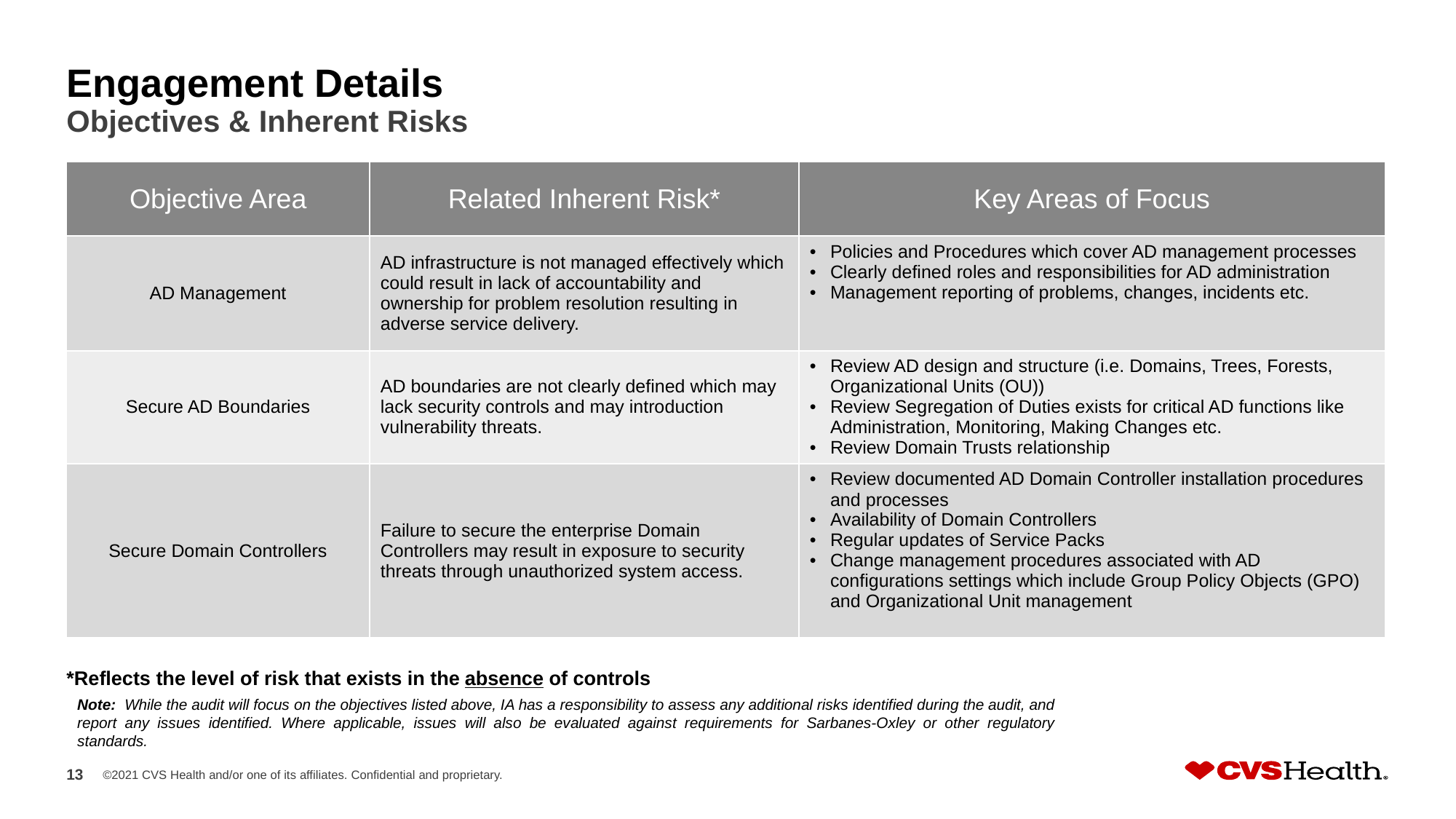

# Engagement Details Objectives & Inherent Risks
| Objective Area | Related Inherent Risk\* | Key Areas of Focus |
| --- | --- | --- |
| AD Management | AD infrastructure is not managed effectively which could result in lack of accountability and ownership for problem resolution resulting in adverse service delivery. | Policies and Procedures which cover AD management processes Clearly defined roles and responsibilities for AD administration Management reporting of problems, changes, incidents etc. |
| Secure AD Boundaries | AD boundaries are not clearly defined which may lack security controls and may introduction vulnerability threats. | Review AD design and structure (i.e. Domains, Trees, Forests, Organizational Units (OU)) Review Segregation of Duties exists for critical AD functions like Administration, Monitoring, Making Changes etc. Review Domain Trusts relationship |
| Secure Domain Controllers | Failure to secure the enterprise Domain Controllers may result in exposure to security threats through unauthorized system access. | Review documented AD Domain Controller installation procedures and processes Availability of Domain Controllers Regular updates of Service Packs Change management procedures associated with AD configurations settings which include Group Policy Objects (GPO) and Organizational Unit management |
*Reflects the level of risk that exists in the absence of controls
Note:  While the audit will focus on the objectives listed above, IA has a responsibility to assess any additional risks identified during the audit, and report any issues identified. Where applicable, issues will also be evaluated against requirements for Sarbanes-Oxley or other regulatory standards.